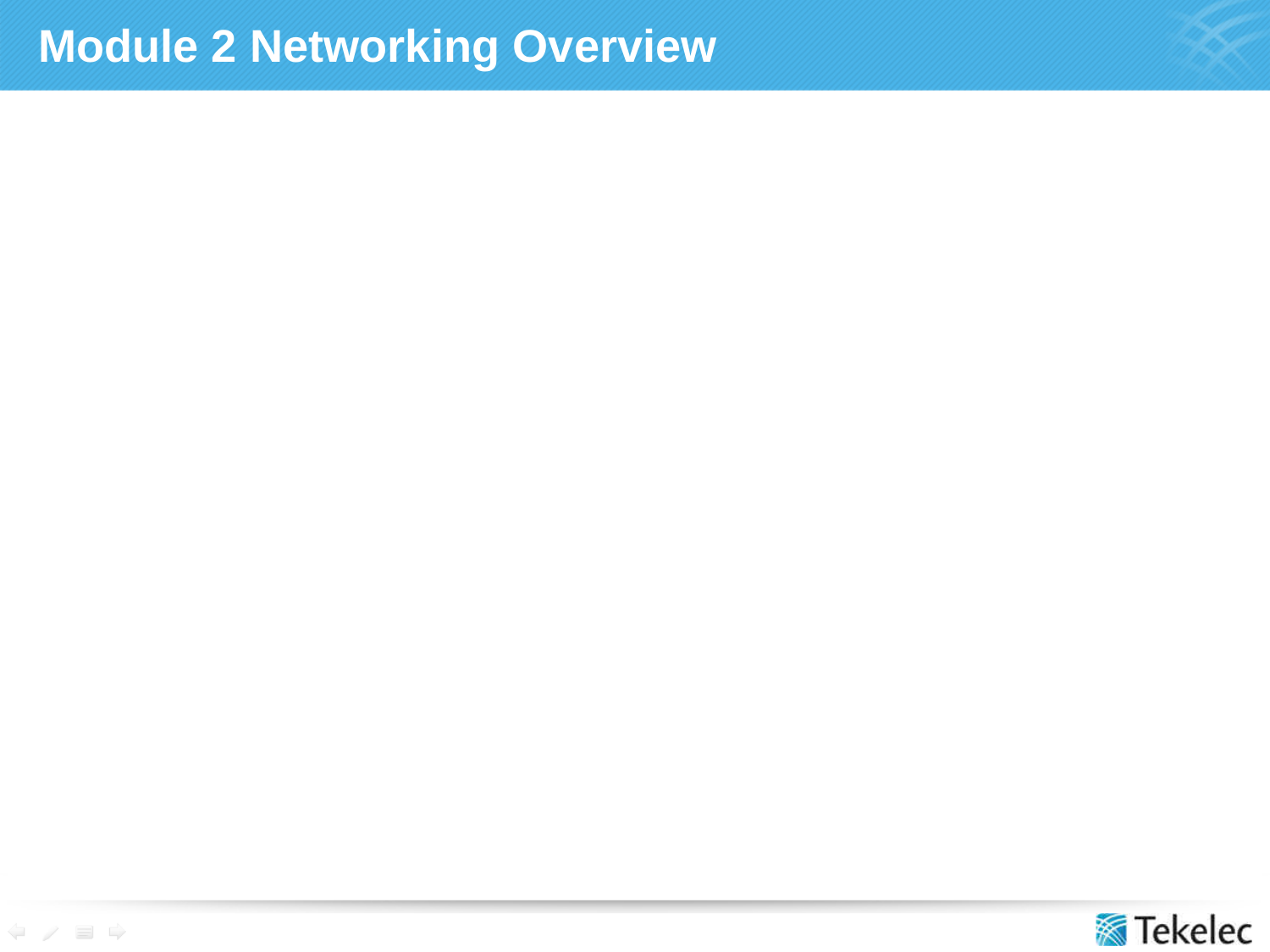

# Module 2 Networking Overview
After this lesson of instruction, you should be able to:
Distinguish between an SS7 network and an IP network
Describe how the EAGLE STP delivers packets across an IP network
Identify fields of an Ethernet Frame/IP packet
Describe network connectivity for the EAGLE STP